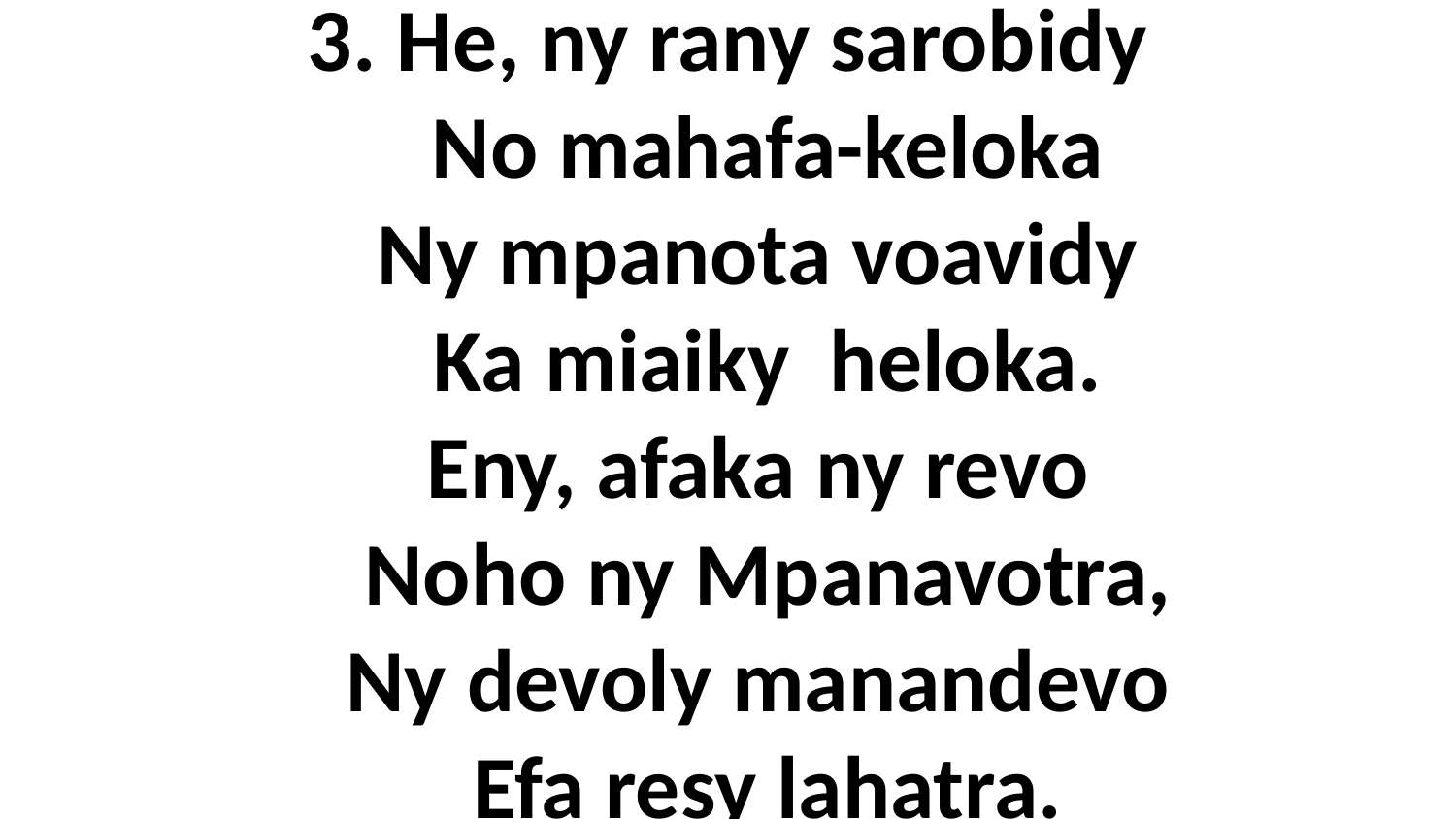

# 3. He, ny rany sarobidy No mahafa-keloka Ny mpanota voavidy Ka miaiky  heloka. Eny, afaka ny revo Noho ny Mpanavotra, Ny devoly manandevo Efa resy lahatra.